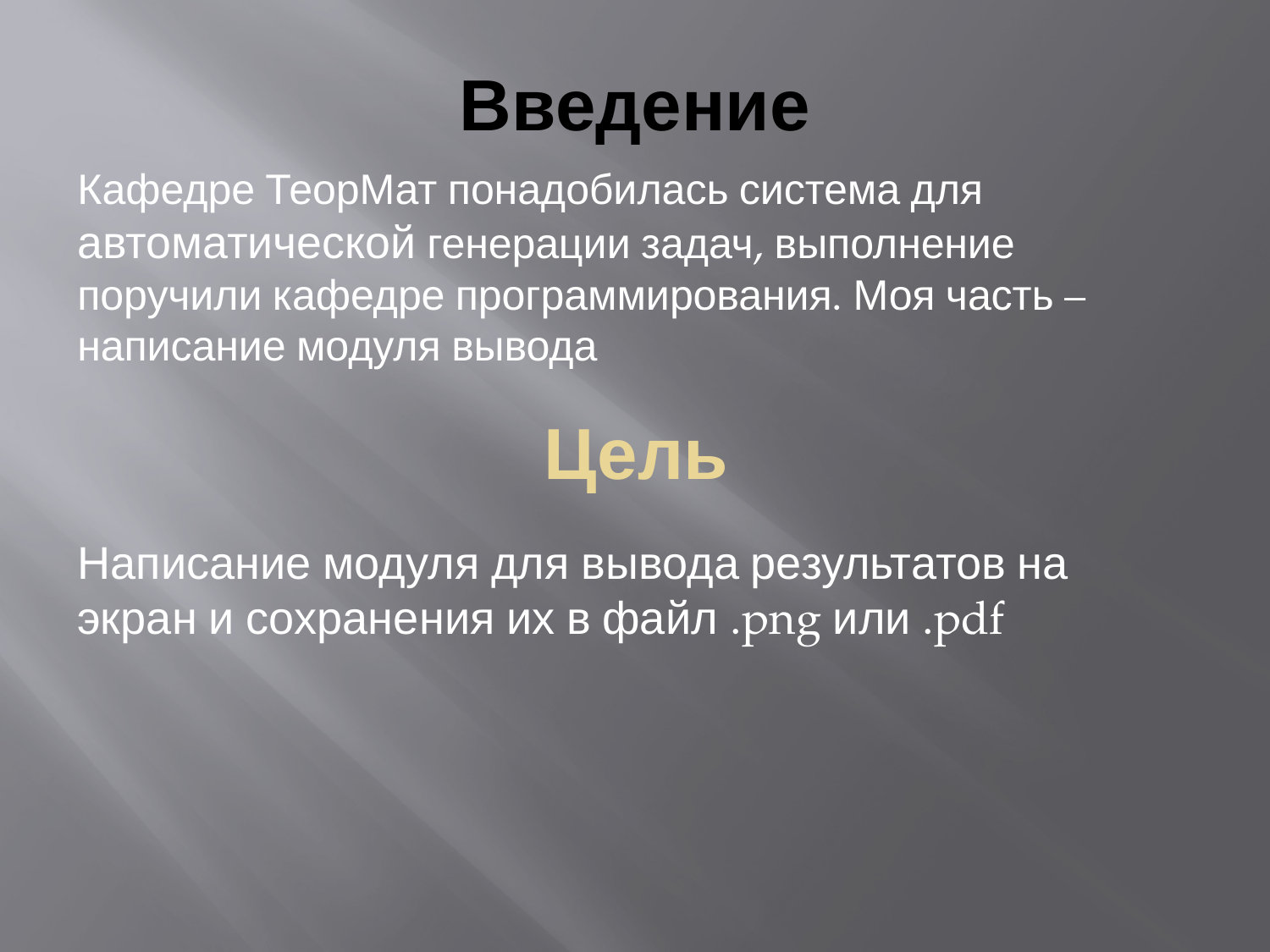

# Введение
Кафедре ТеорМат понадобилась система для автоматической генерации задач, выполнение поручили кафедре программирования. Моя часть – написание модуля вывода
Цель
Написание модуля для вывода результатов на экран и сохранения их в файл .png или .pdf